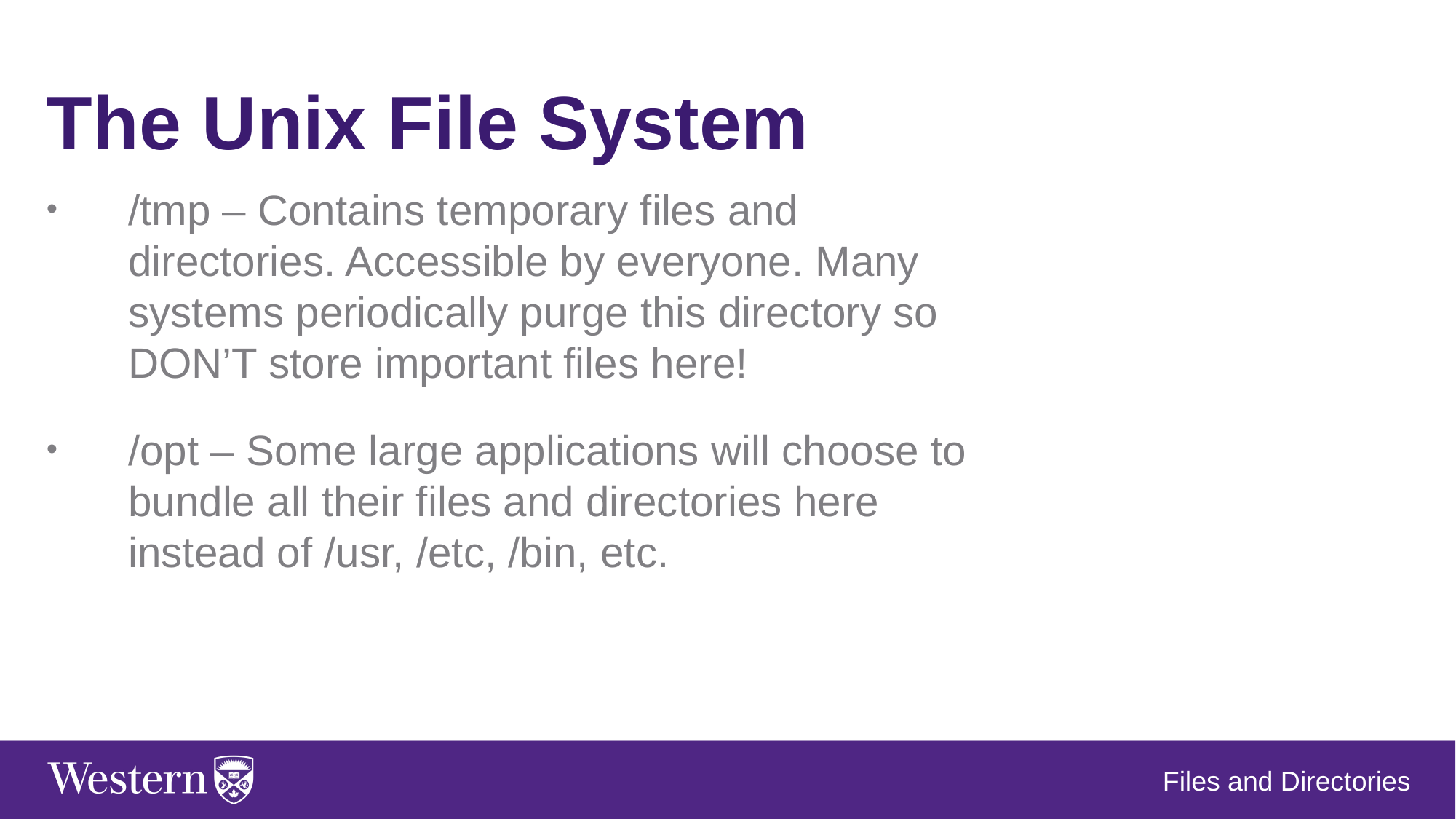

The Unix File System
/tmp – Contains temporary files and directories. Accessible by everyone. Many systems periodically purge this directory so DON’T store important files here!
/opt – Some large applications will choose to bundle all their files and directories here instead of /usr, /etc, /bin, etc.
Files and Directories